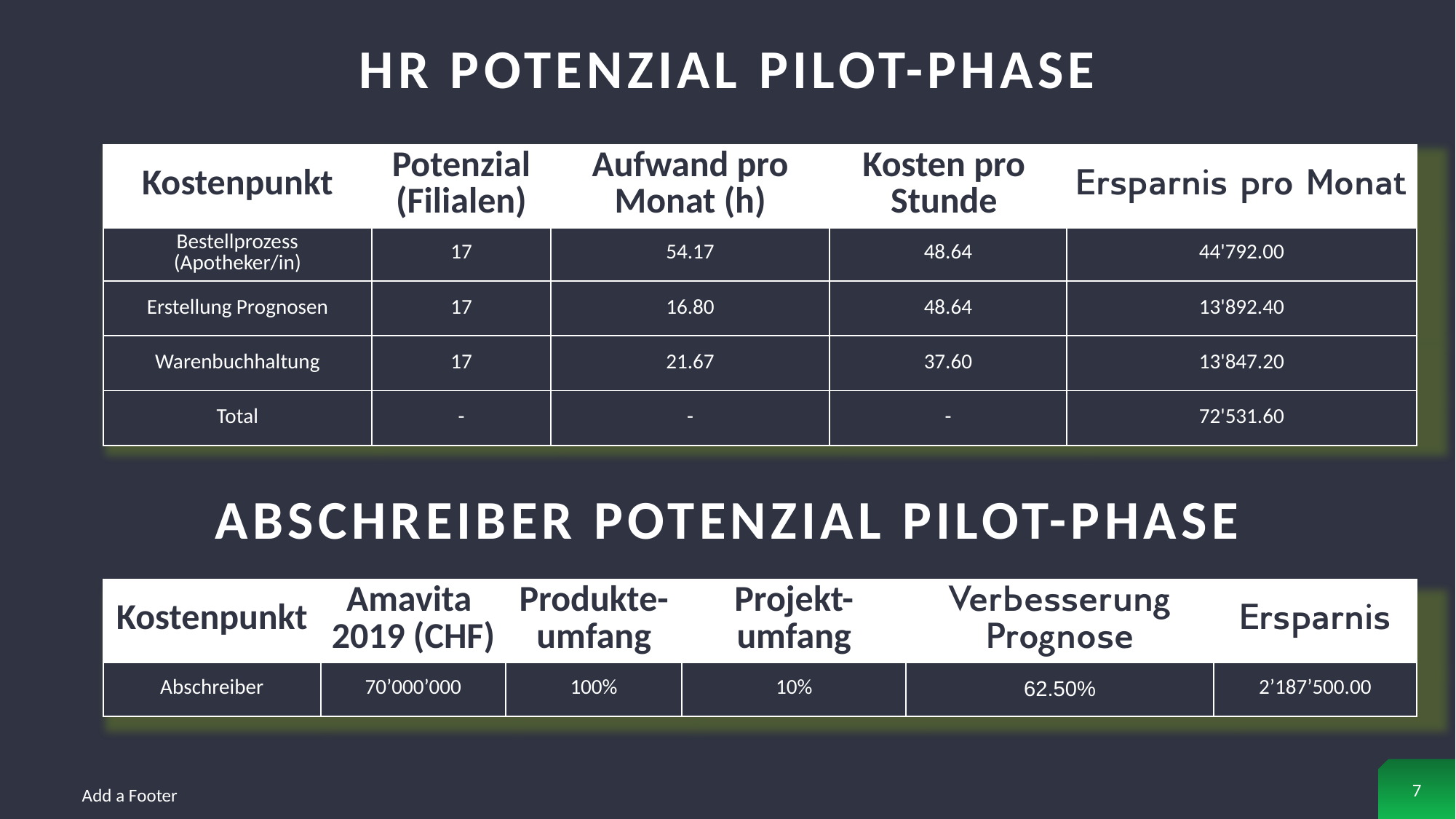

# HR potenzial Pilot-Phase
| Kostenpunkt | Potenzial (Filialen) | Aufwand pro Monat (h) | Kosten pro Stunde | Ersparnis pro Monat |
| --- | --- | --- | --- | --- |
| Bestellprozess (Apotheker/in) | 17 | 54.17 | 48.64 | 44'792.00 |
| Erstellung Prognosen | 17 | 16.80 | 48.64 | 13'892.40 |
| Warenbuchhaltung | 17 | 21.67 | 37.60 | 13'847.20 |
| Total | - | - | - | 72'531.60 |
Abschreiber potenzial Pilot-Phase
| Kostenpunkt | Amavita 2019 (CHF) | Produkte-umfang | Projekt-umfang | Verbesserung Prognose | Ersparnis |
| --- | --- | --- | --- | --- | --- |
| Abschreiber | 70’000’000 | 100% | 10% | 62.50% | 2’187’500.00 |
7
Add a Footer